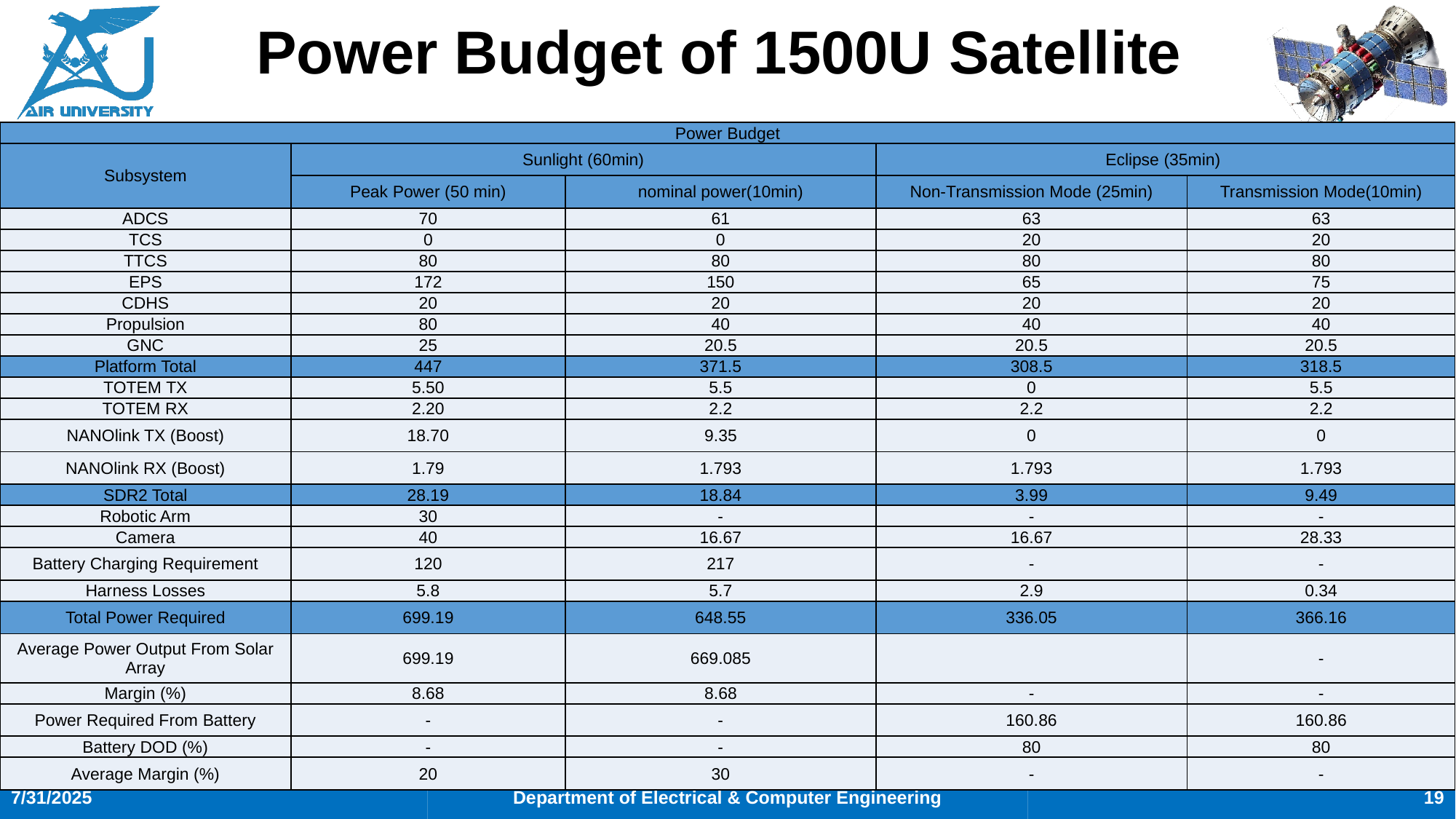

# Power Budget of 1500U Satellite
| Power Budget |  |  |  |  |
| --- | --- | --- | --- | --- |
| Subsystem | Sunlight (60min) |  | Eclipse (35min) |  |
|  | Peak Power (50 min) | nominal power(10min) | Non-Transmission Mode (25min) | Transmission Mode(10min) |
| ADCS | 70 | 61 | 63 | 63 |
| TCS | 0 | 0 | 20 | 20 |
| TTCS | 80 | 80 | 80 | 80 |
| EPS | 172 | 150 | 65 | 75 |
| CDHS | 20 | 20 | 20 | 20 |
| Propulsion | 80 | 40 | 40 | 40 |
| GNC | 25 | 20.5 | 20.5 | 20.5 |
| Platform Total | 447 | 371.5 | 308.5 | 318.5 |
| TOTEM TX | 5.50 | 5.5 | 0 | 5.5 |
| TOTEM RX | 2.20 | 2.2 | 2.2 | 2.2 |
| NANOlink TX (Boost) | 18.70 | 9.35 | 0 | 0 |
| NANOlink RX (Boost) | 1.79 | 1.793 | 1.793 | 1.793 |
| SDR2 Total | 28.19 | 18.84 | 3.99 | 9.49 |
| Robotic Arm | 30 | - | - | - |
| Camera | 40 | 16.67 | 16.67 | 28.33 |
| Battery Charging Requirement | 120 | 217 | - | - |
| Harness Losses | 5.8 | 5.7 | 2.9 | 0.34 |
| Total Power Required | 699.19 | 648.55 | 336.05 | 366.16 |
| Average Power Output From Solar Array | 699.19 | 669.085 |  | - |
| Margin (%) | 8.68 | 8.68 | - | - |
| Power Required From Battery | - | - | 160.86 | 160.86 |
| Battery DOD (%) | - | - | 80 | 80 |
| Average Margin (%) | 20 | 30 | - | - |
19
7/31/2025
Department of Electrical & Computer Engineering